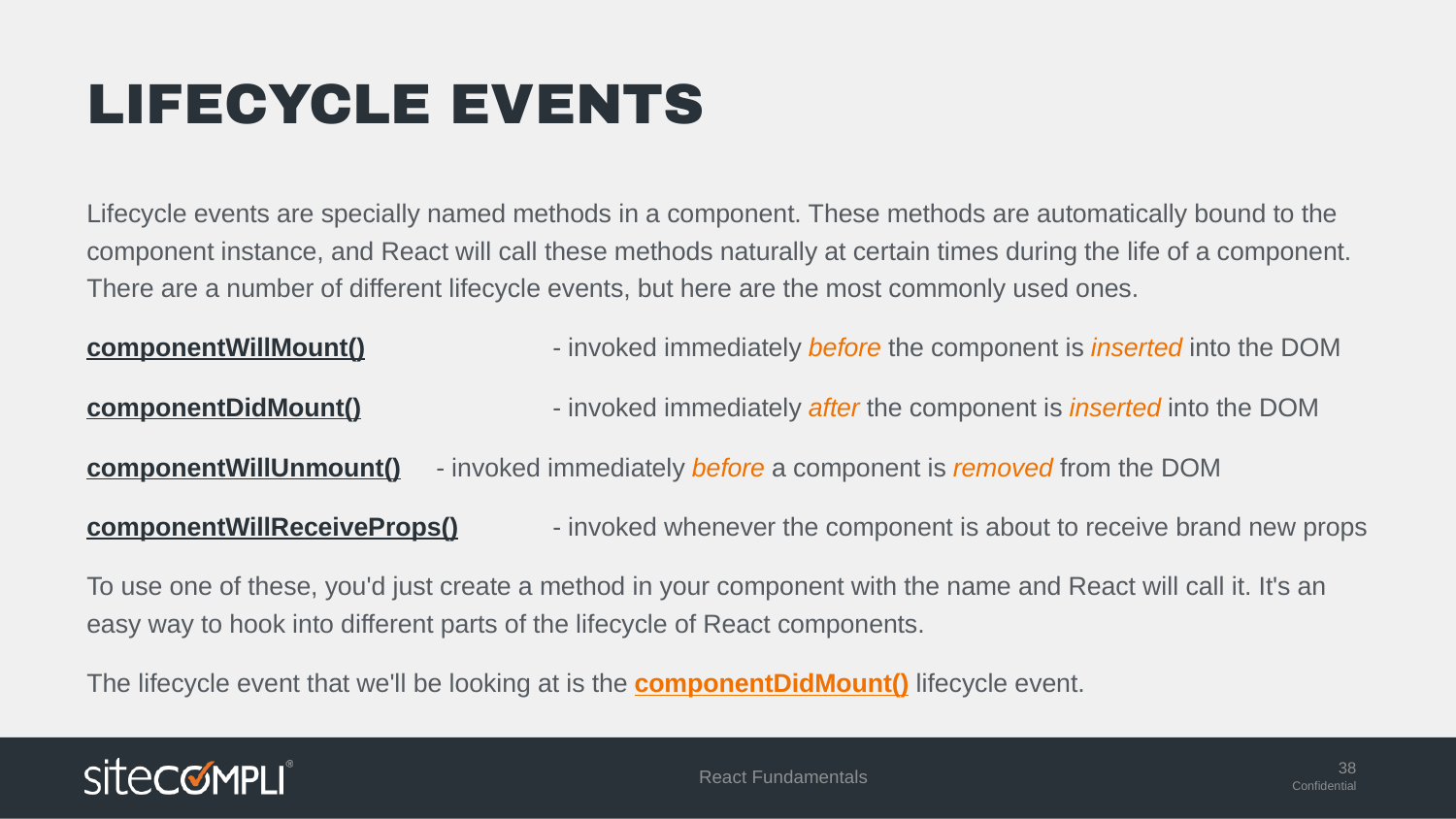

# Lifecycle events
Lifecycle events are specially named methods in a component. These methods are automatically bound to the component instance, and React will call these methods naturally at certain times during the life of a component. There are a number of different lifecycle events, but here are the most commonly used ones.
componentWillMount()		- invoked immediately before the component is inserted into the DOM
componentDidMount()		- invoked immediately after the component is inserted into the DOM
componentWillUnmount()	- invoked immediately before a component is removed from the DOM
componentWillReceiveProps()	- invoked whenever the component is about to receive brand new props
To use one of these, you'd just create a method in your component with the name and React will call it. It's an easy way to hook into different parts of the lifecycle of React components.
The lifecycle event that we'll be looking at is the componentDidMount() lifecycle event.
React Fundamentals
38